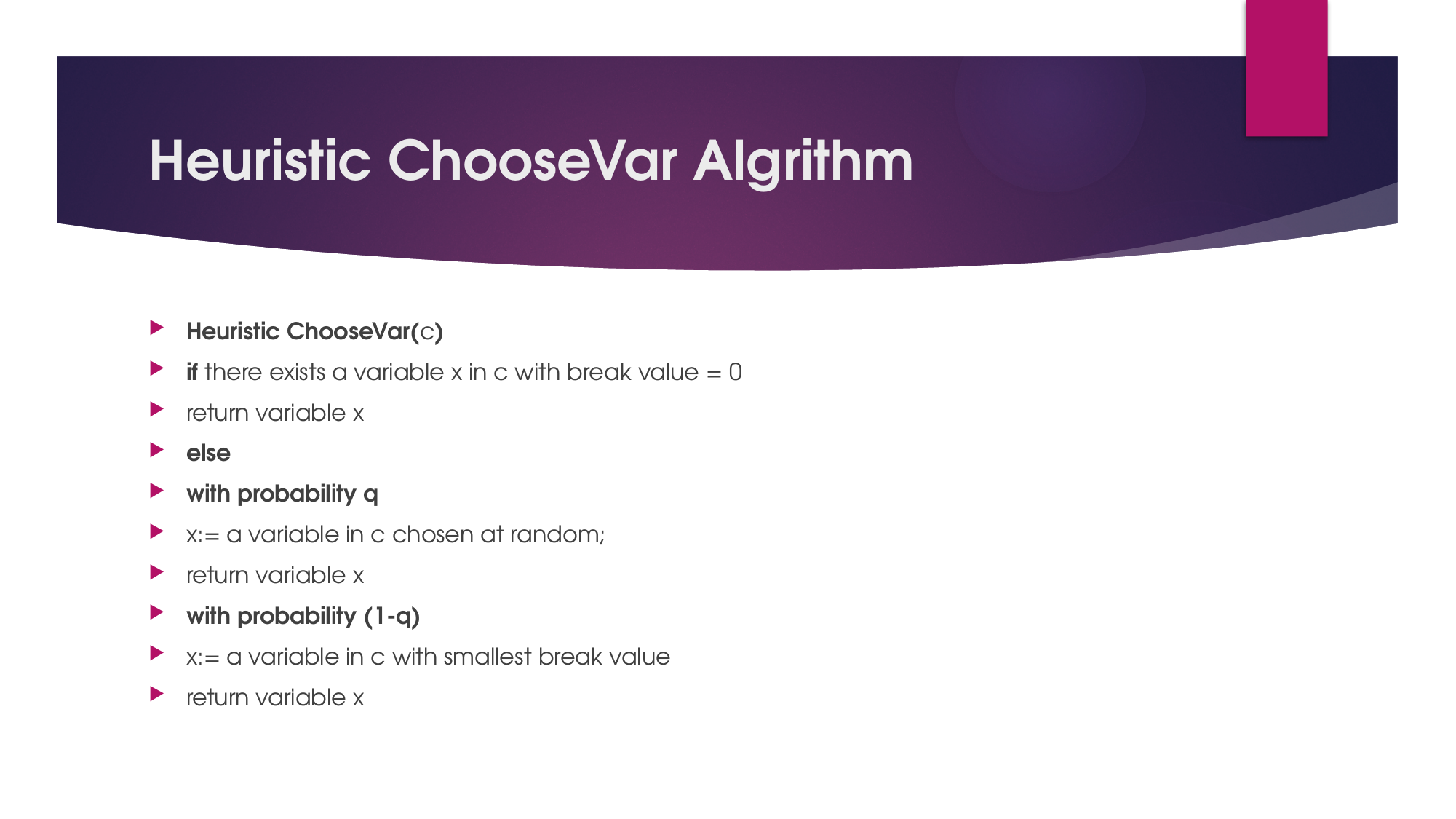

# Heuristic ChooseVar Algrithm
Heuristic ChooseVar(c)
if there exists a variable x in c with break value = 0
return variable x
else
with probability q
x:= a variable in c chosen at random;
return variable x
with probability (1-q)
x:= a variable in c with smallest break value
return variable x